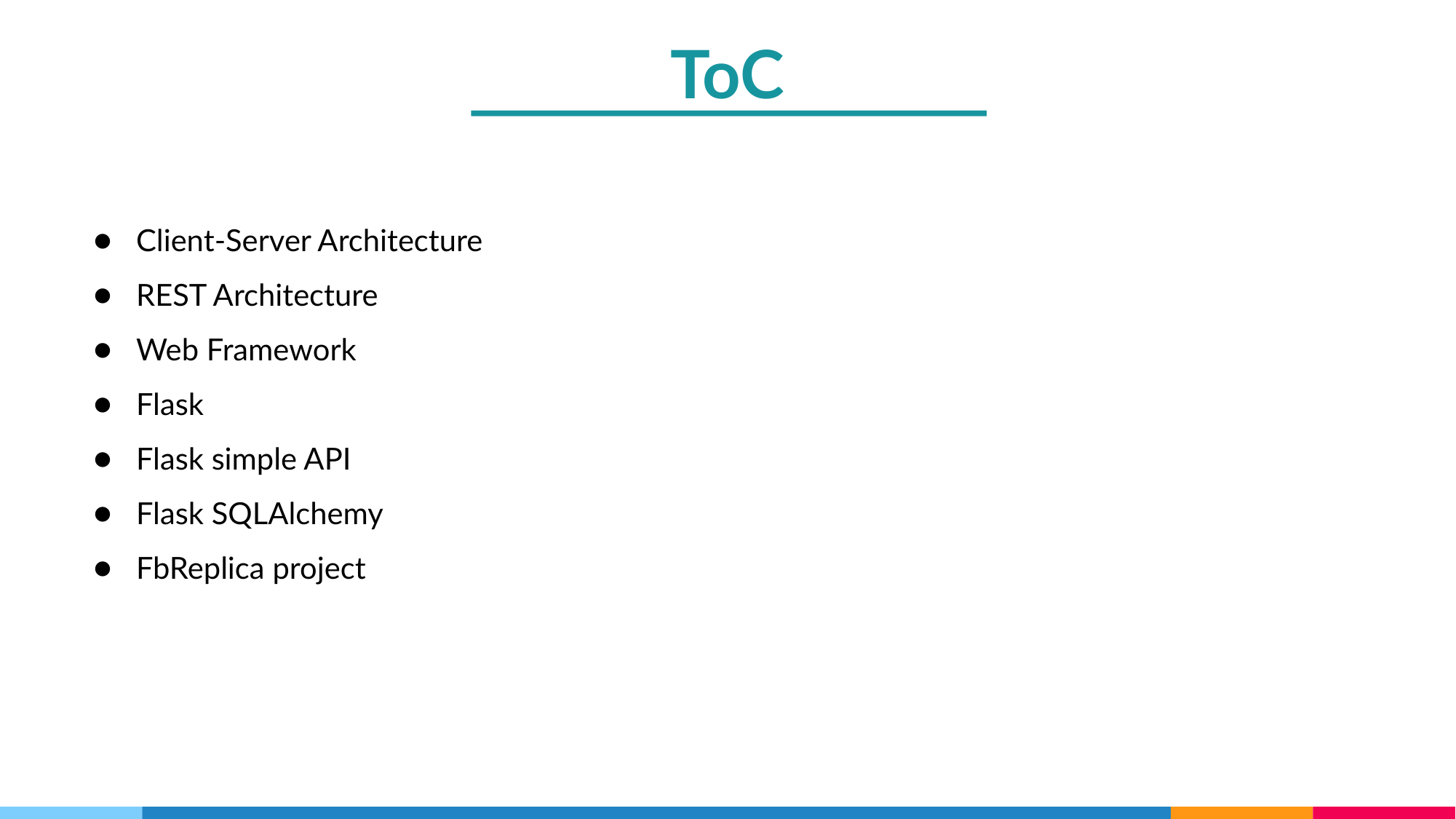

ToC

Client-Server Architecture
REST Architecture
Web Framework
Flask
Flask simple API
Flask SQLAlchemy
FbReplica project